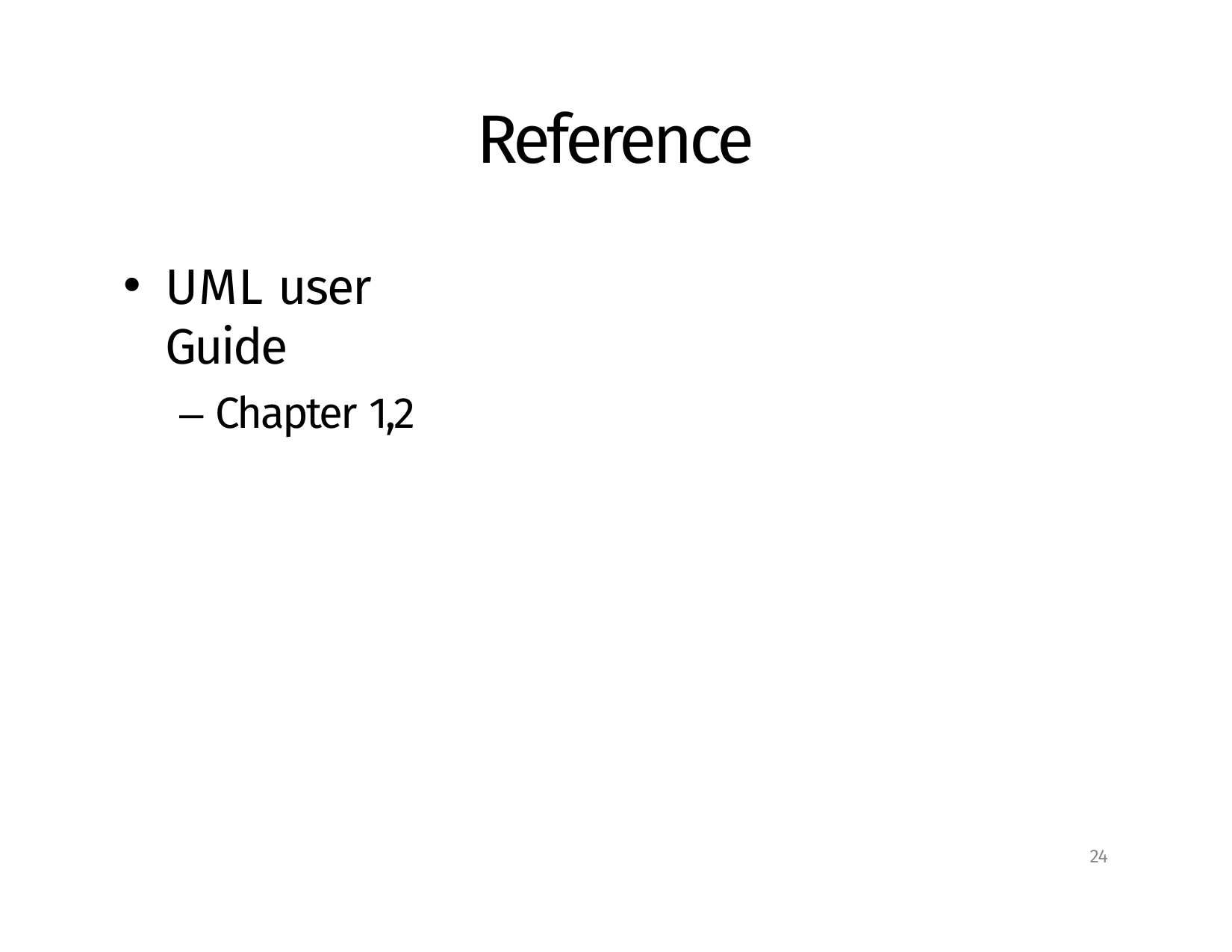

# Reference

UML user Guide
– Chapter 1,2
24